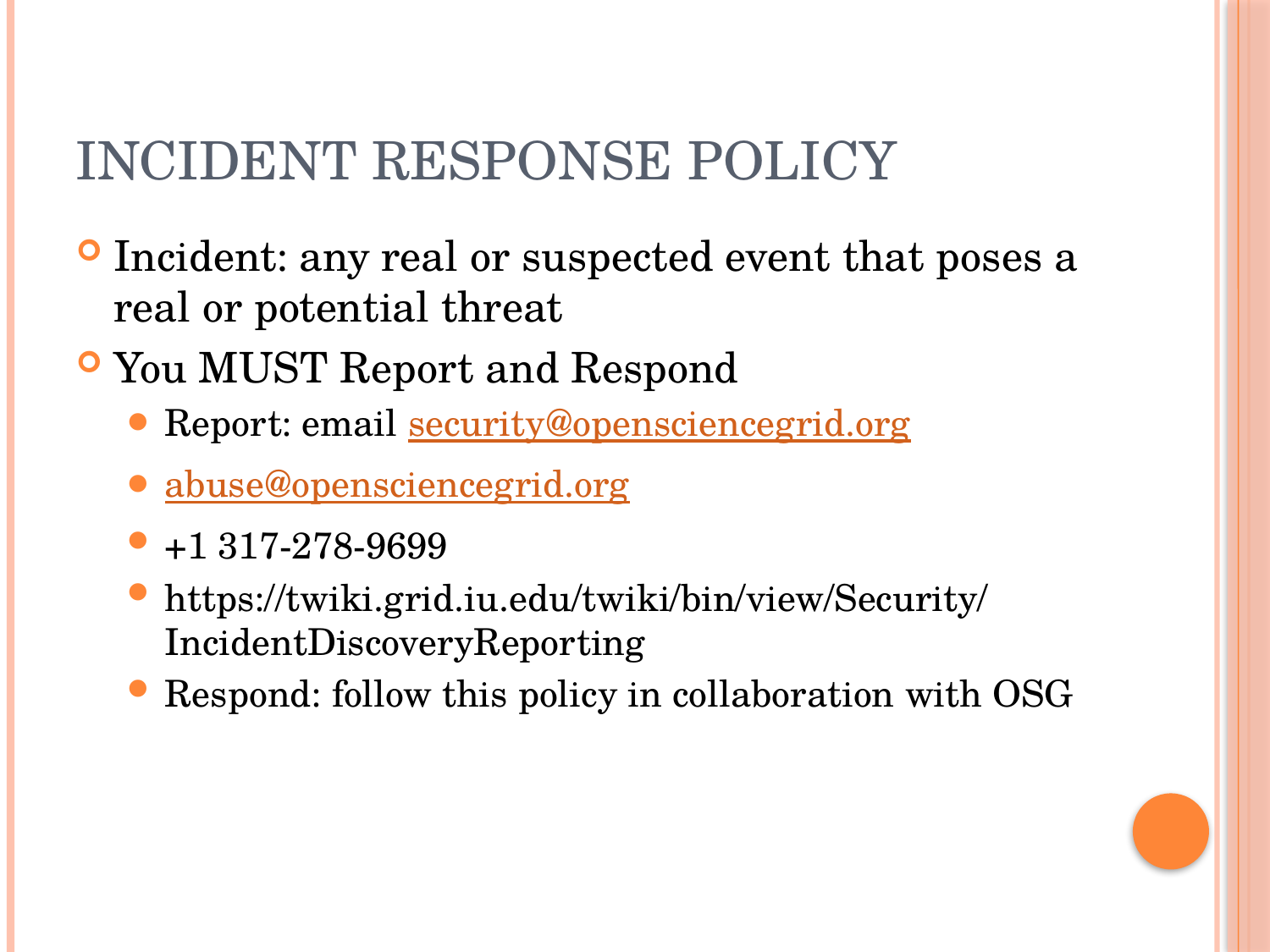

# Incident Response Policy
Incident: any real or suspected event that poses a real or potential threat
You MUST Report and Respond
Report: email security@opensciencegrid.org
abuse@opensciencegrid.org
+1 317-278-9699
https://twiki.grid.iu.edu/twiki/bin/view/Security/IncidentDiscoveryReporting
Respond: follow this policy in collaboration with OSG